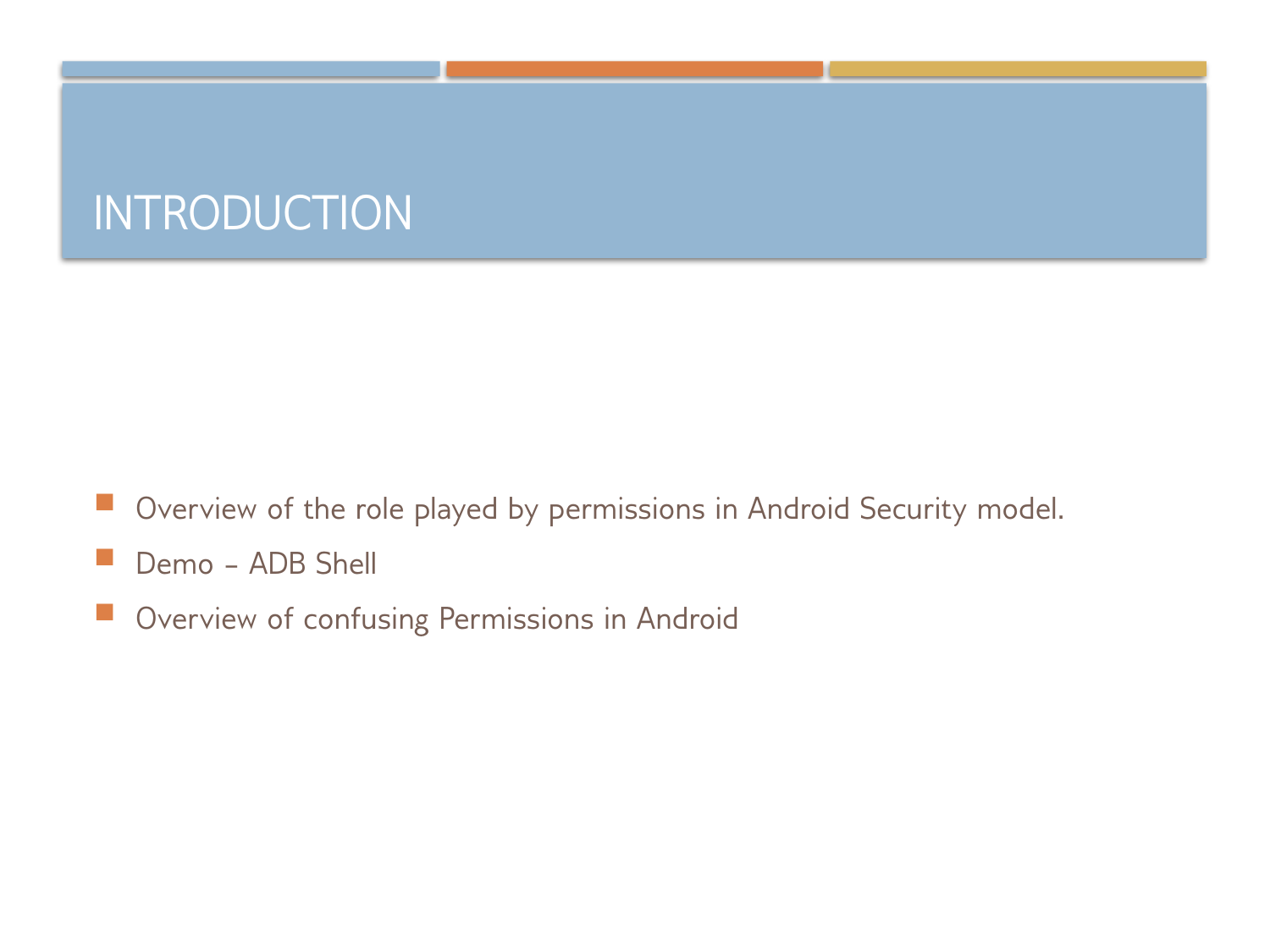

# Introduction
Overview of the role played by permissions in Android Security model.
Demo – ADB Shell
Overview of confusing Permissions in Android